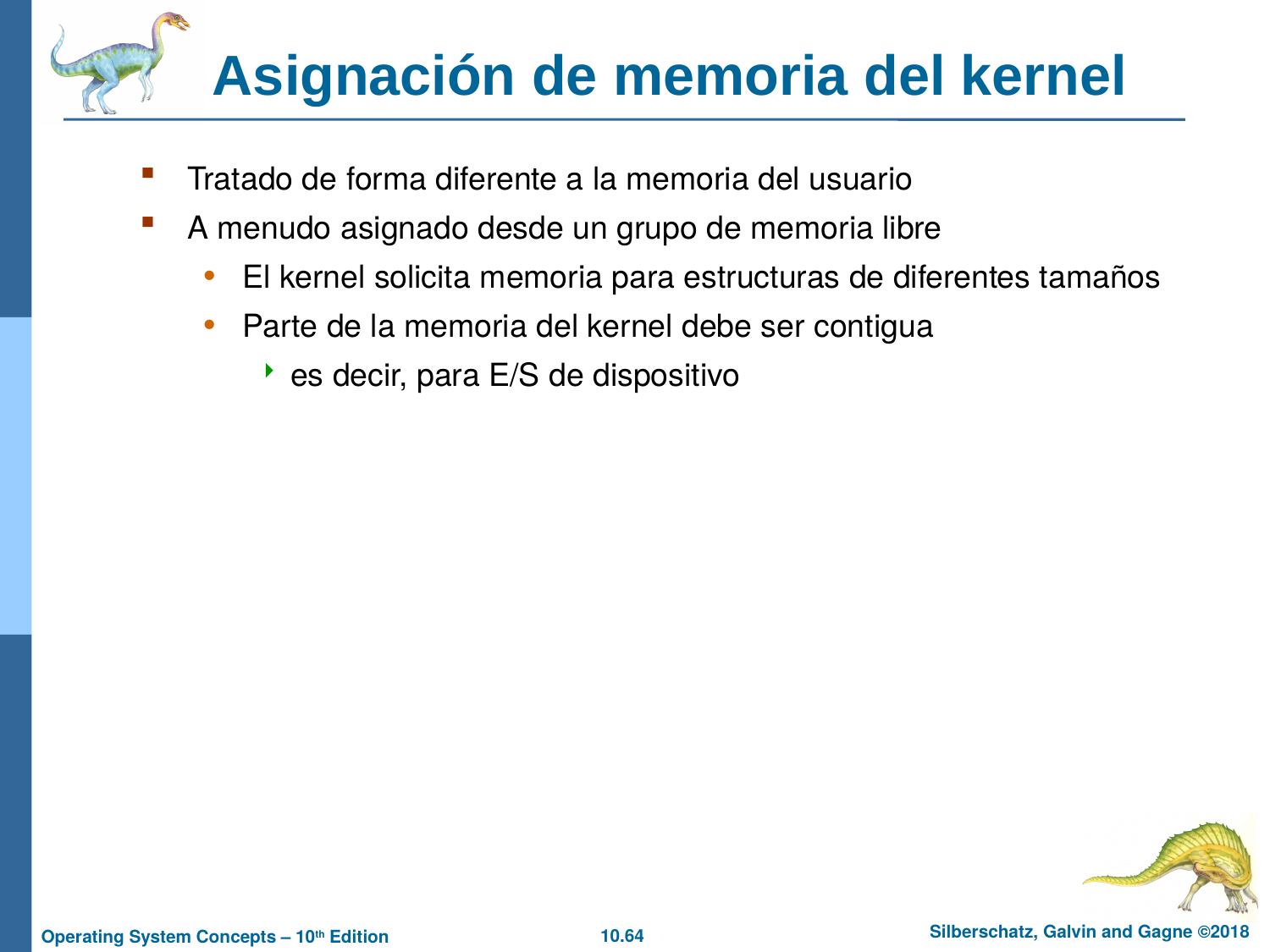

# Asignación de memoria del kernel
Tratado de forma diferente a la memoria del usuario
A menudo asignado desde un grupo de memoria libre
El kernel solicita memoria para estructuras de diferentes tamaños
Parte de la memoria del kernel debe ser contigua
es decir, para E/S de dispositivo